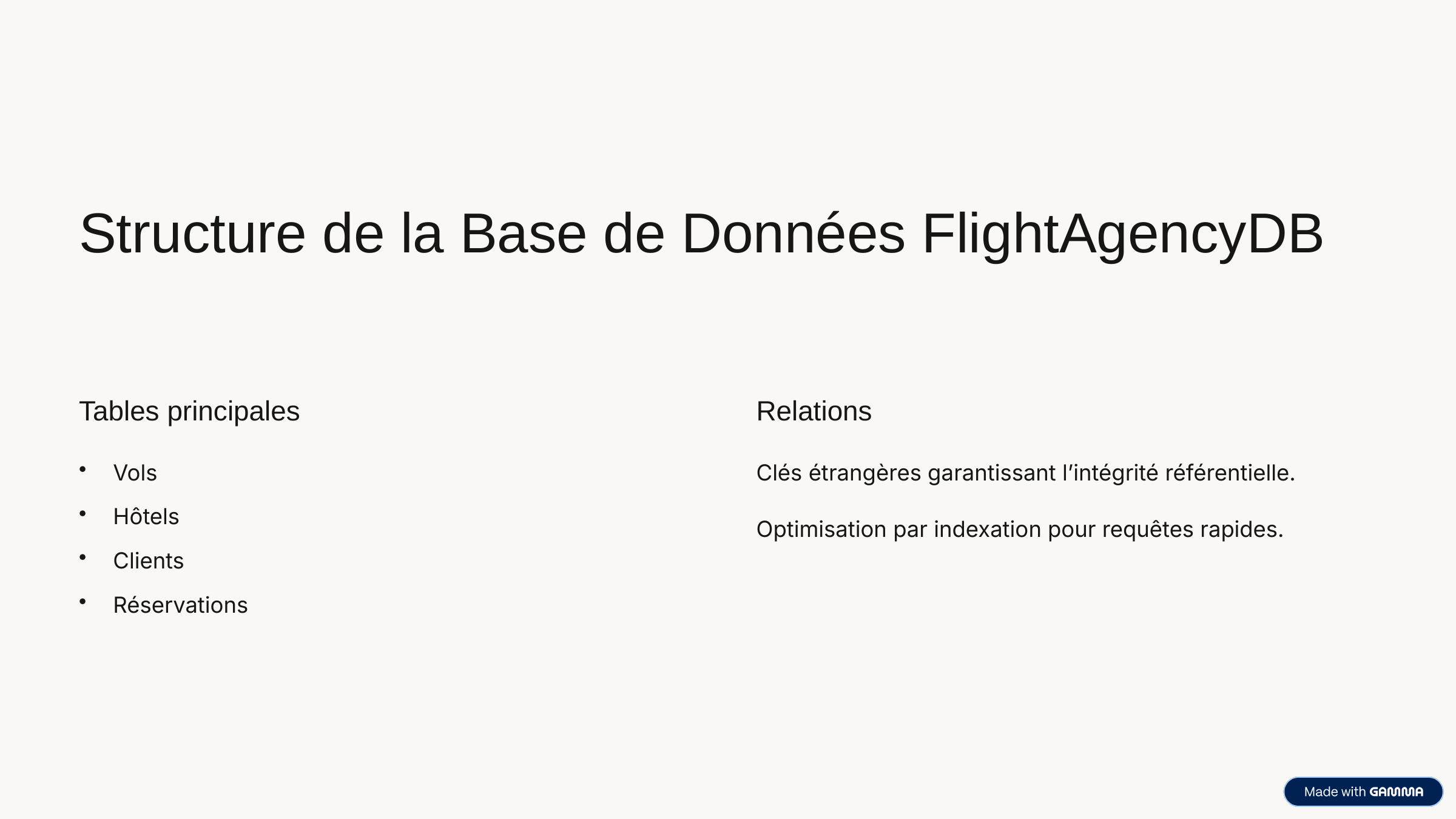

Structure de la Base de Données FlightAgencyDB
Tables principales
Relations
Vols
Clés étrangères garantissant l’intégrité référentielle.
Hôtels
Optimisation par indexation pour requêtes rapides.
Clients
Réservations